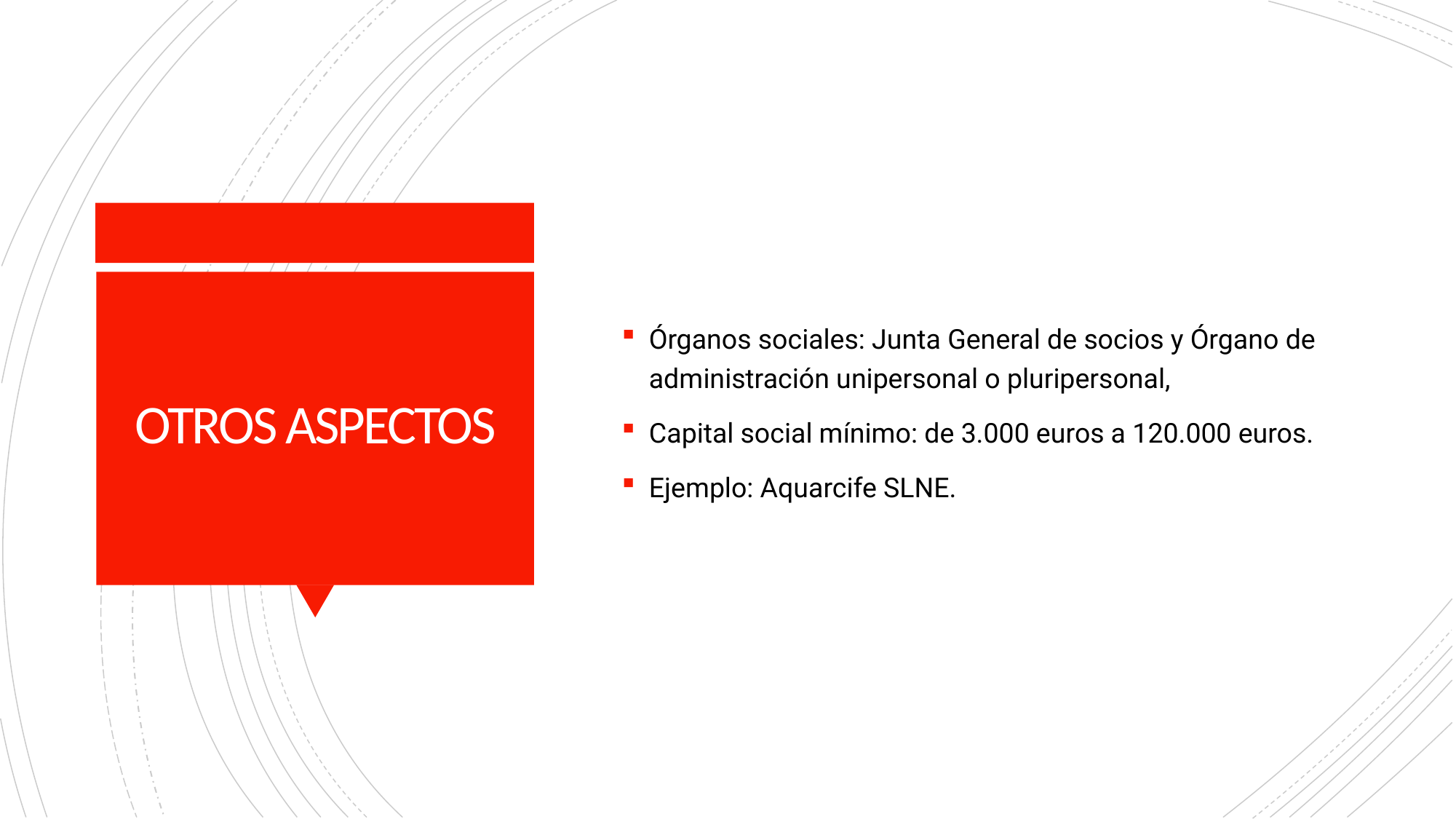

Órganos sociales: Junta General de socios y Órgano de administración unipersonal o pluripersonal,
Capital social mínimo: de 3.000 euros a 120.000 euros.
Ejemplo: Aquarcife SLNE.
OTROS ASPECTOS